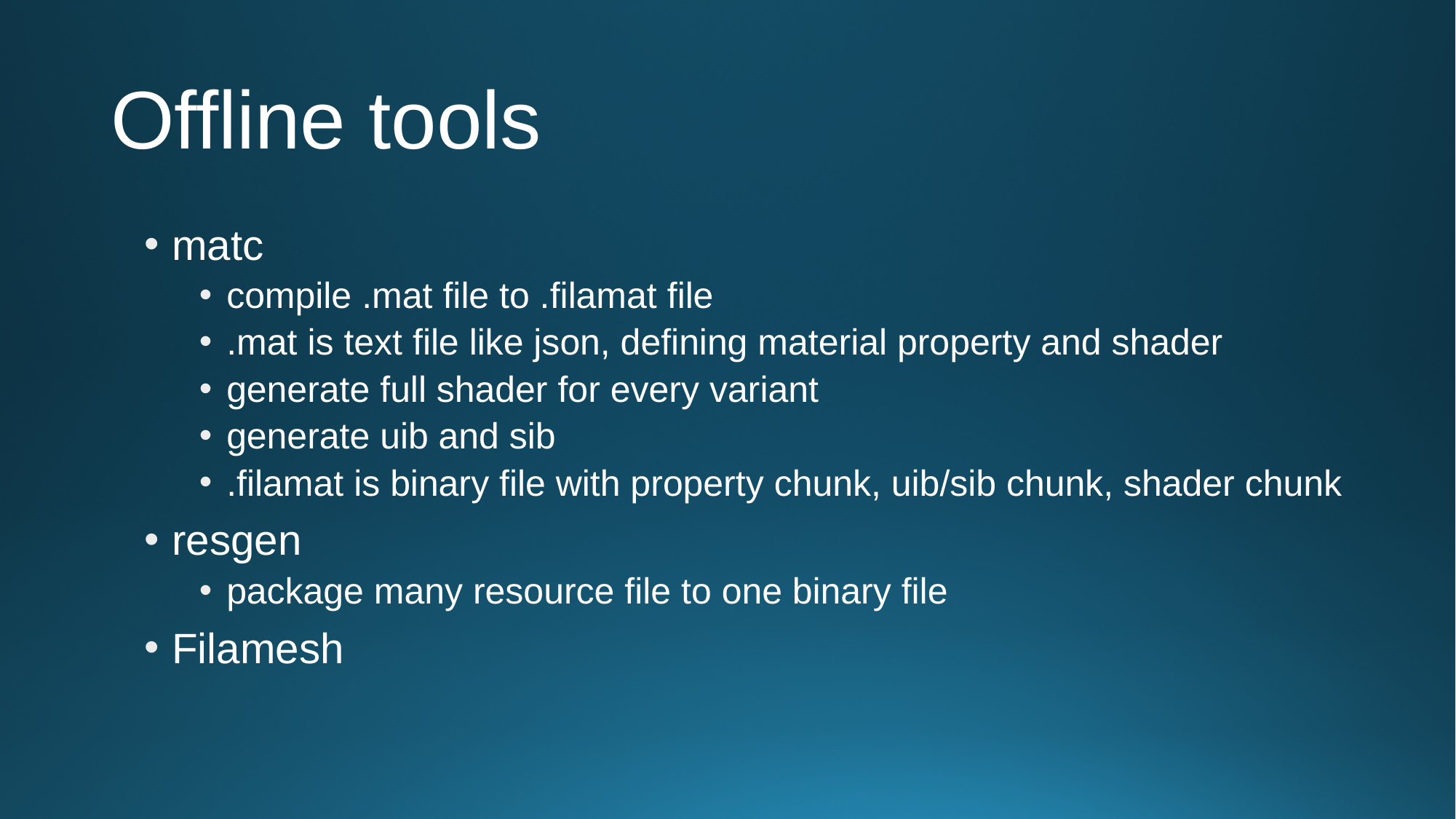

# Offline tools
matc
compile .mat file to .filamat file
.mat is text file like json, defining material property and shader
generate full shader for every variant
generate uib and sib
.filamat is binary file with property chunk, uib/sib chunk, shader chunk
resgen
package many resource file to one binary file
Filamesh